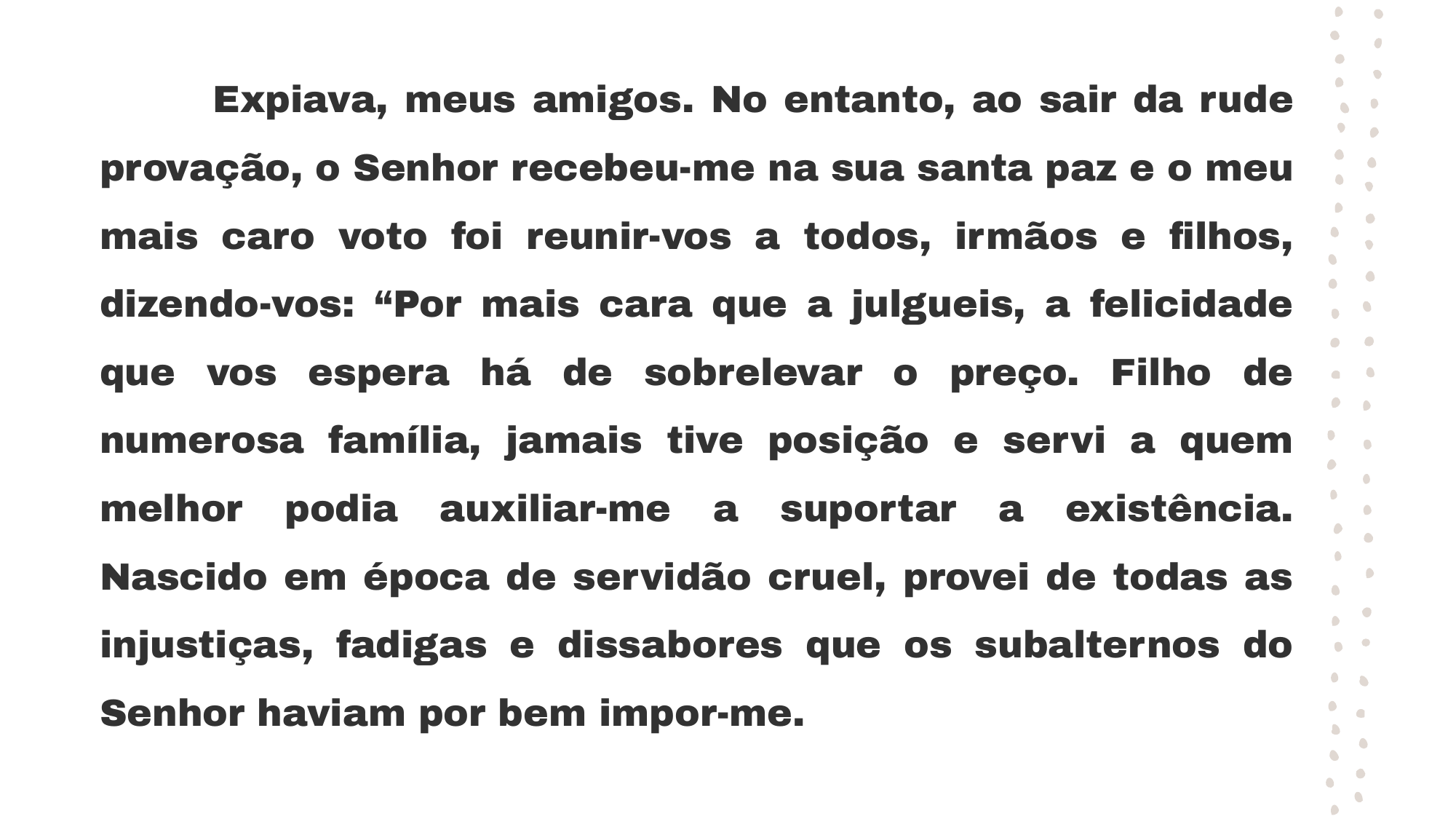

Expiava, meus amigos. No entanto, ao sair da rude provação, o Senhor recebeu-me na sua santa paz e o meu mais caro voto foi reunir-vos a todos, irmãos e filhos, dizendo-vos: “Por mais cara que a julgueis, a felicidade que vos espera há de sobrelevar o preço. Filho de numerosa família, jamais tive posição e servi a quem melhor podia auxiliar-me a suportar a existência. Nascido em época de servidão cruel, provei de todas as injustiças, fadigas e dissabores que os subalternos do Senhor haviam por bem impor-me.